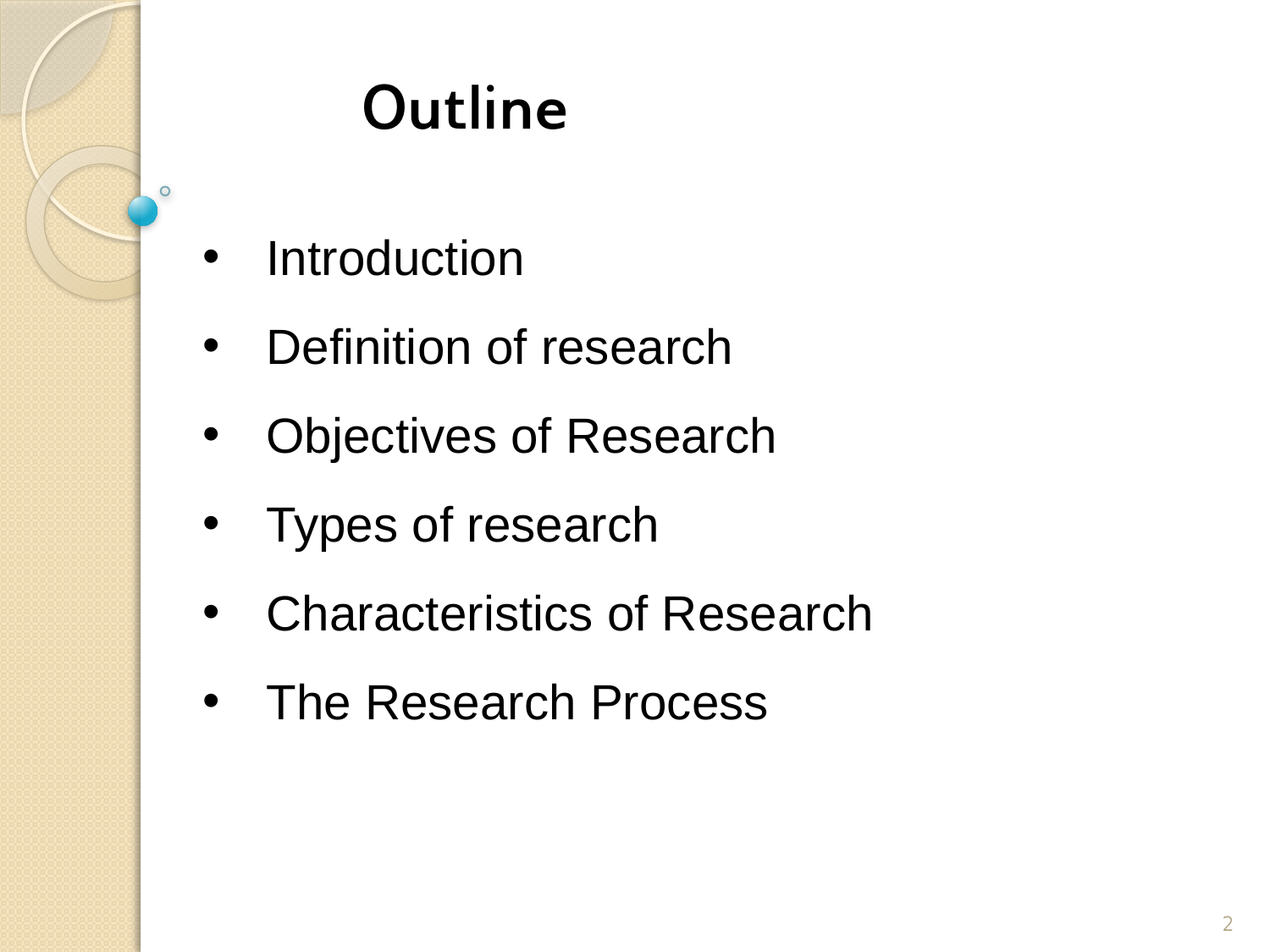

# Outline
Introduction
Definition of research
Objectives of Research
Types of research
Characteristics of Research
The Research Process
2